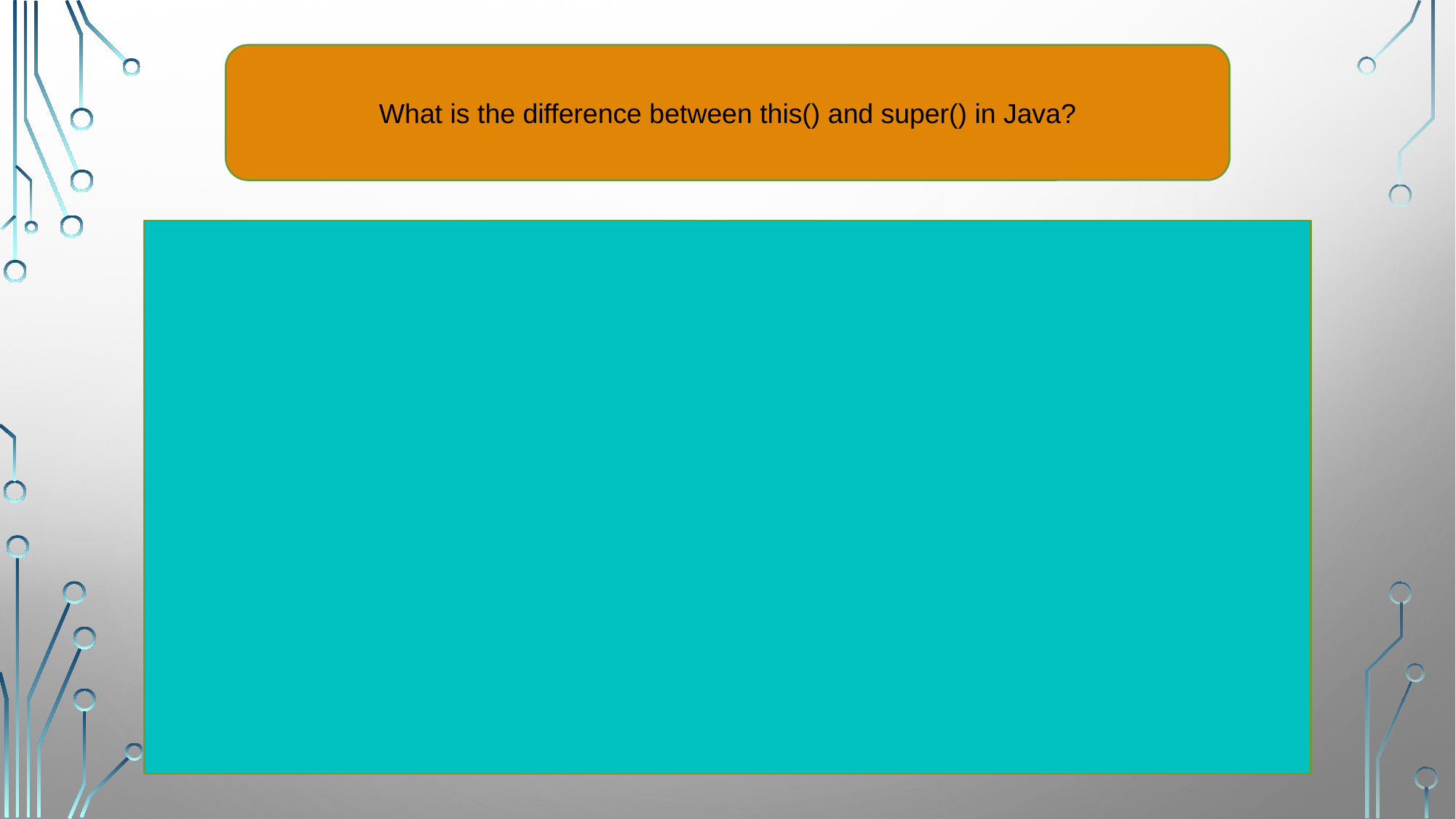

What is the difference between this() and super() in Java?